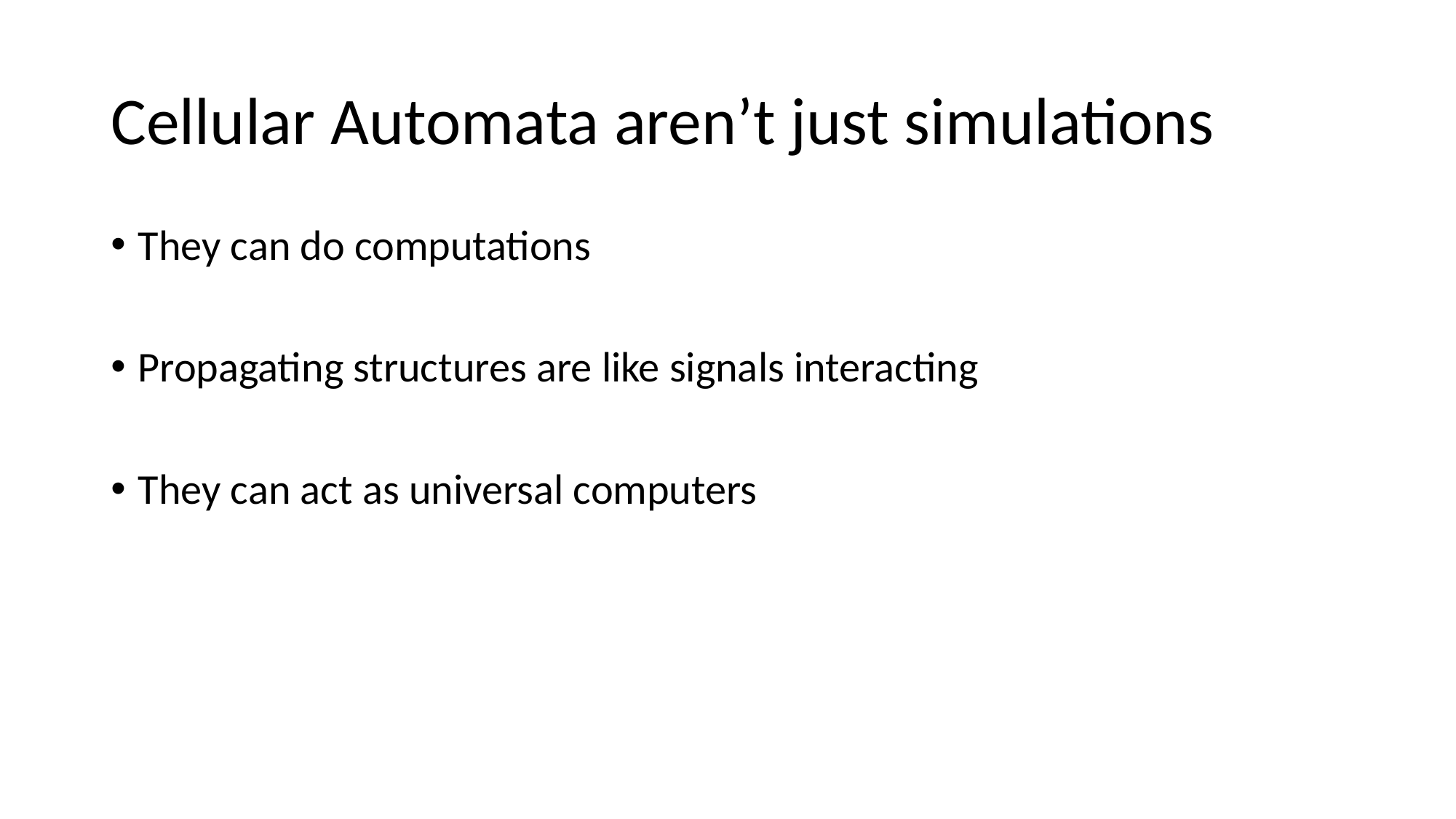

# Cellular Automata aren’t just simulations
They can do computations

Propagating structures are like signals interacting

They can act as universal computers